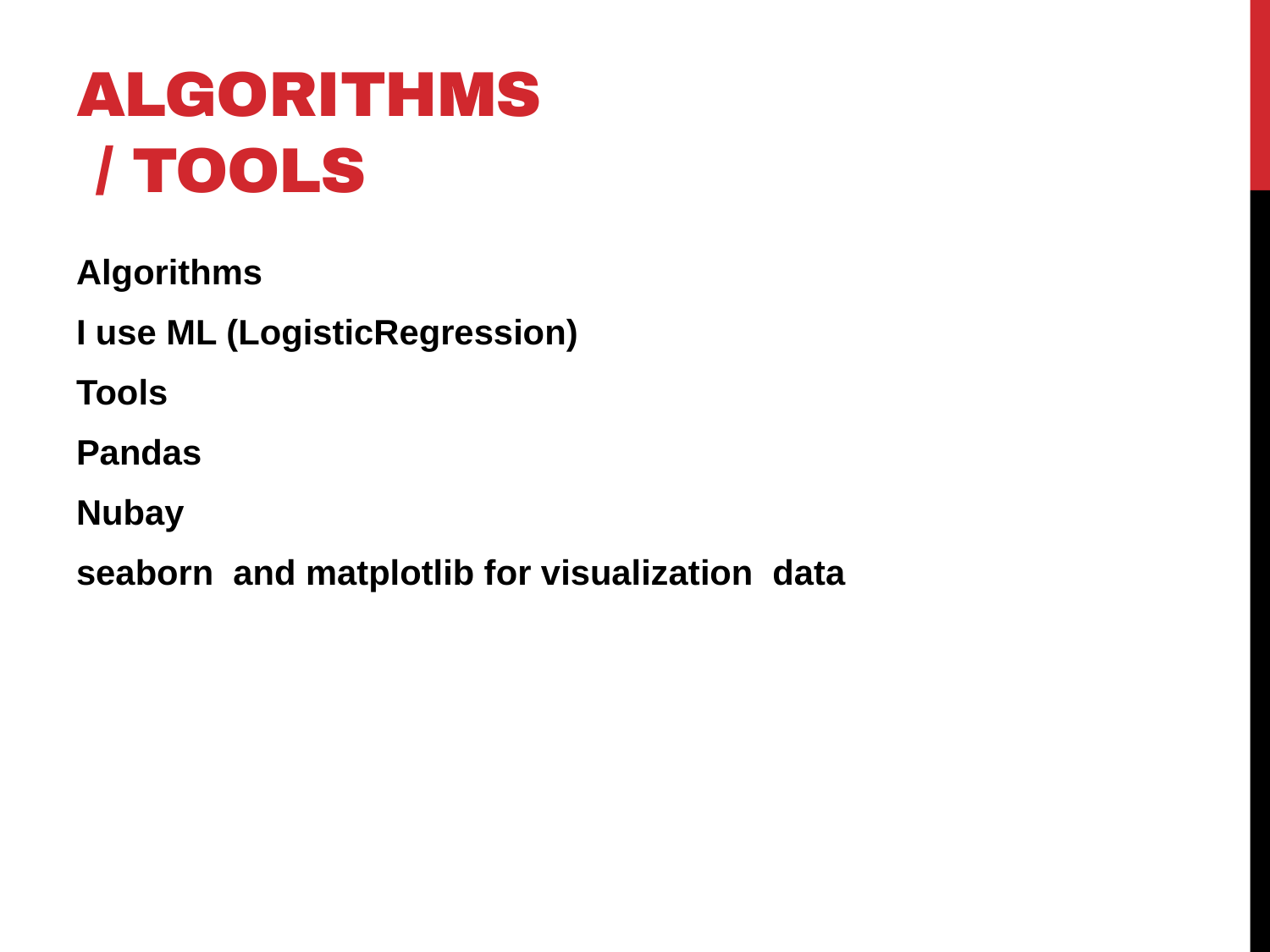

# Algorithms / Tools
Algorithms
I use ML (LogisticRegression)
Tools
Pandas
Nubay
seaborn  and matplotlib for visualization  data